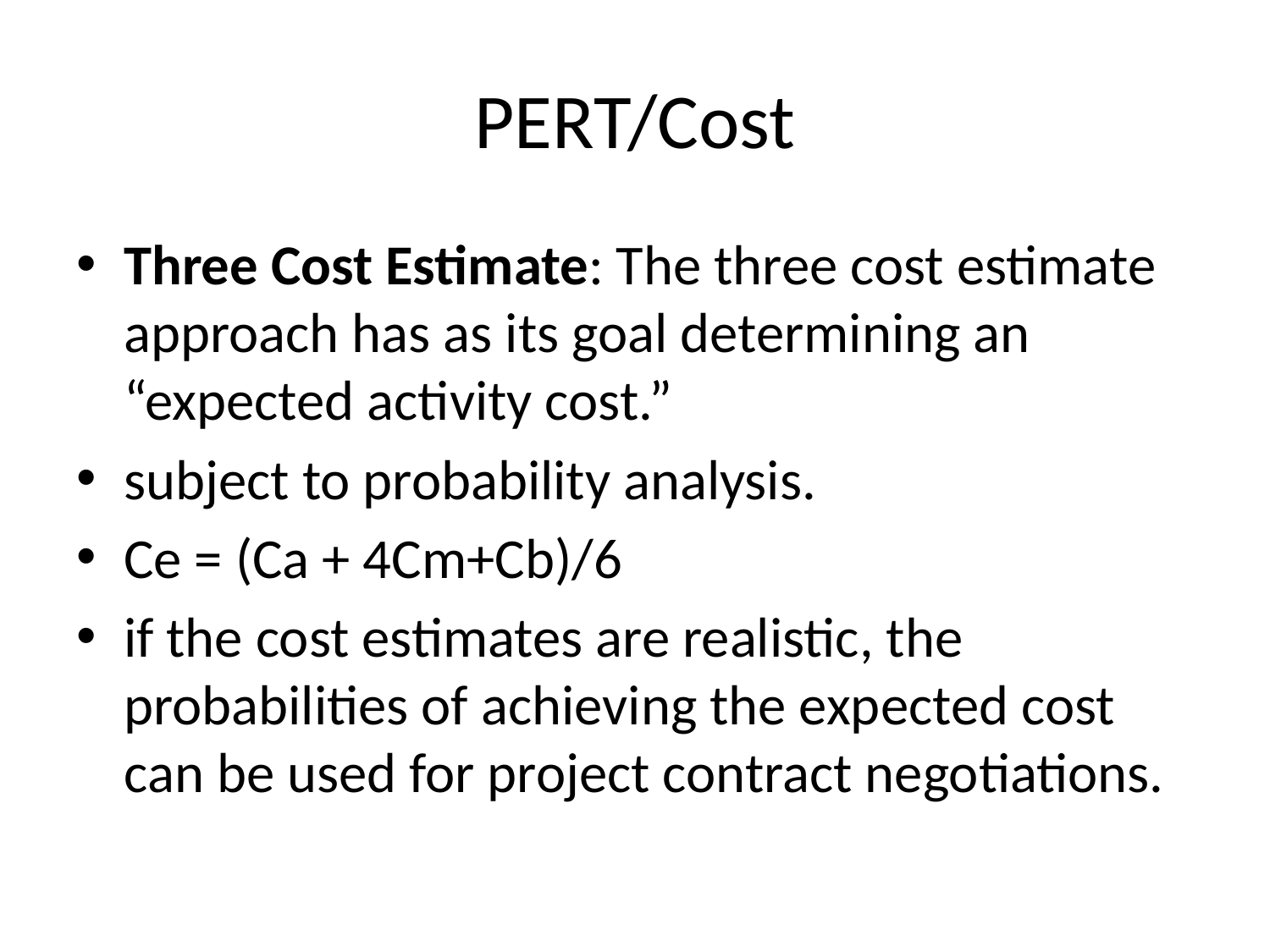

# PERT/Cost
Three Cost Estimate: The three cost estimate approach has as its goal determining an “expected activity cost.”
subject to probability analysis.
Ce = (Ca + 4Cm+Cb)/6
if the cost estimates are realistic, the probabilities of achieving the expected cost can be used for project contract negotiations.